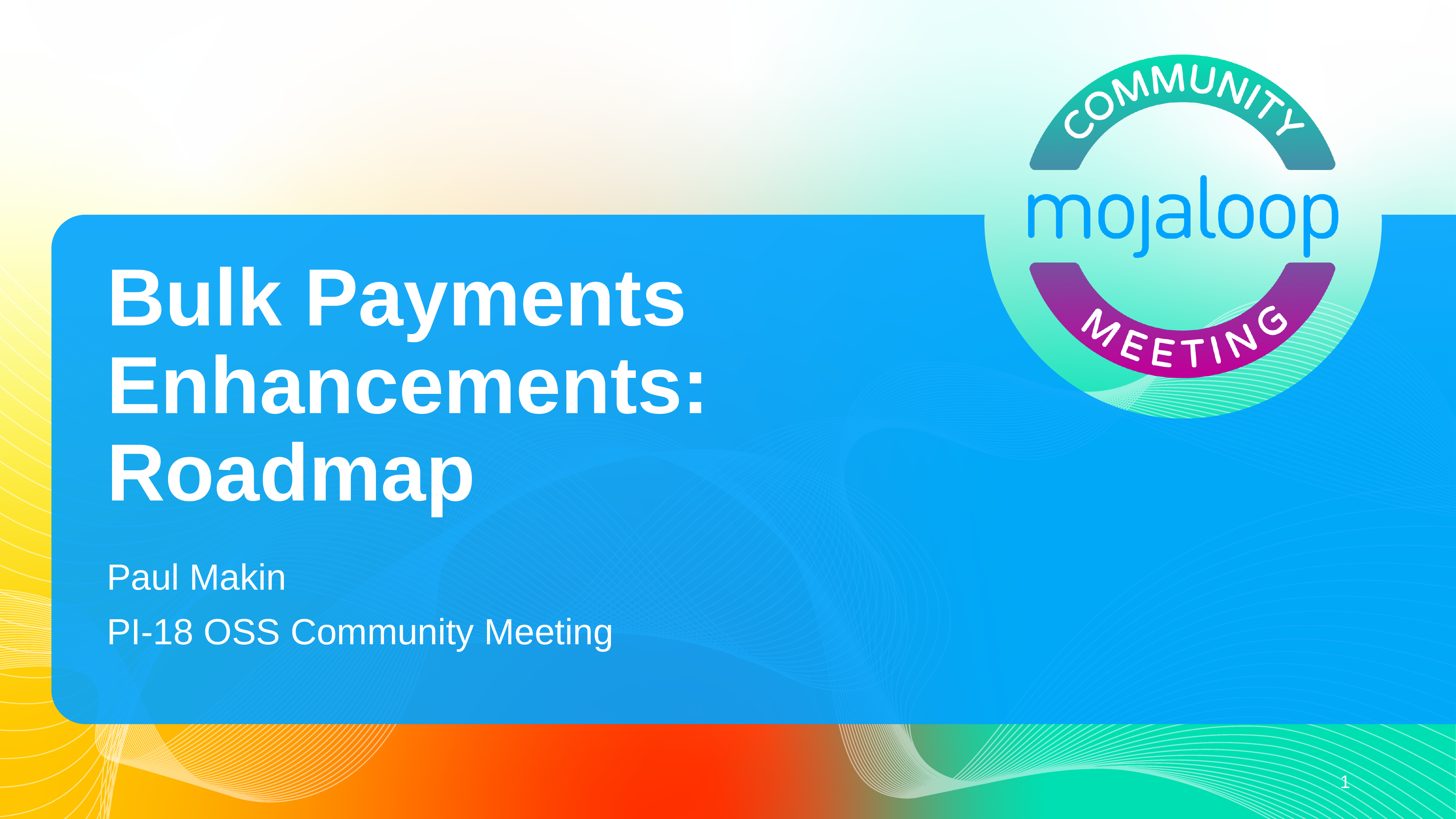

# Bulk Payments Enhancements: Roadmap
Paul Makin
PI-18 OSS Community Meeting
1